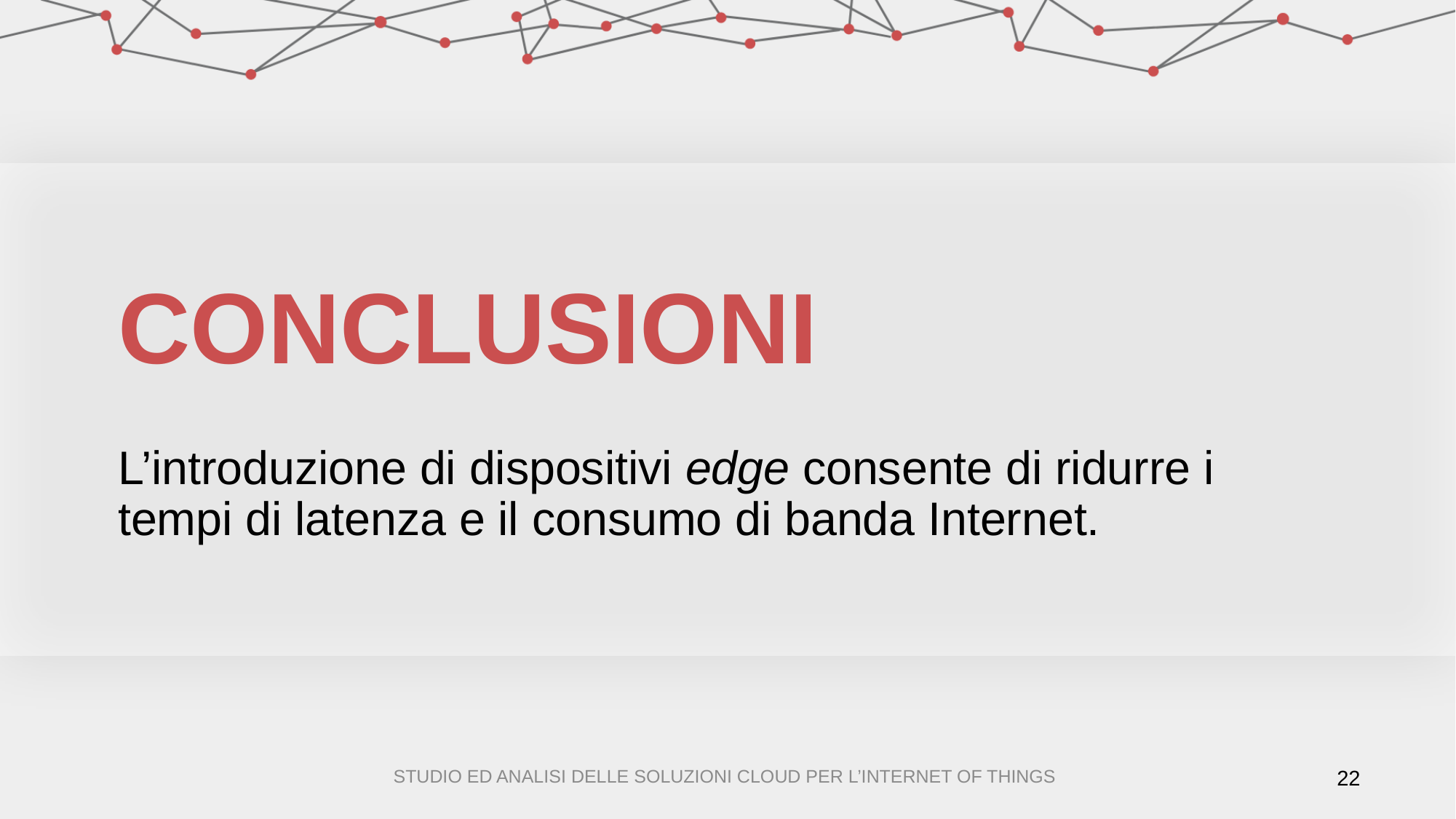

# CONCLUSIONI
L’introduzione di dispositivi edge consente di ridurre i tempi di latenza e il consumo di banda Internet.
STUDIO ED ANALISI DELLE SOLUZIONI CLOUD PER L’INTERNET OF THINGS
22